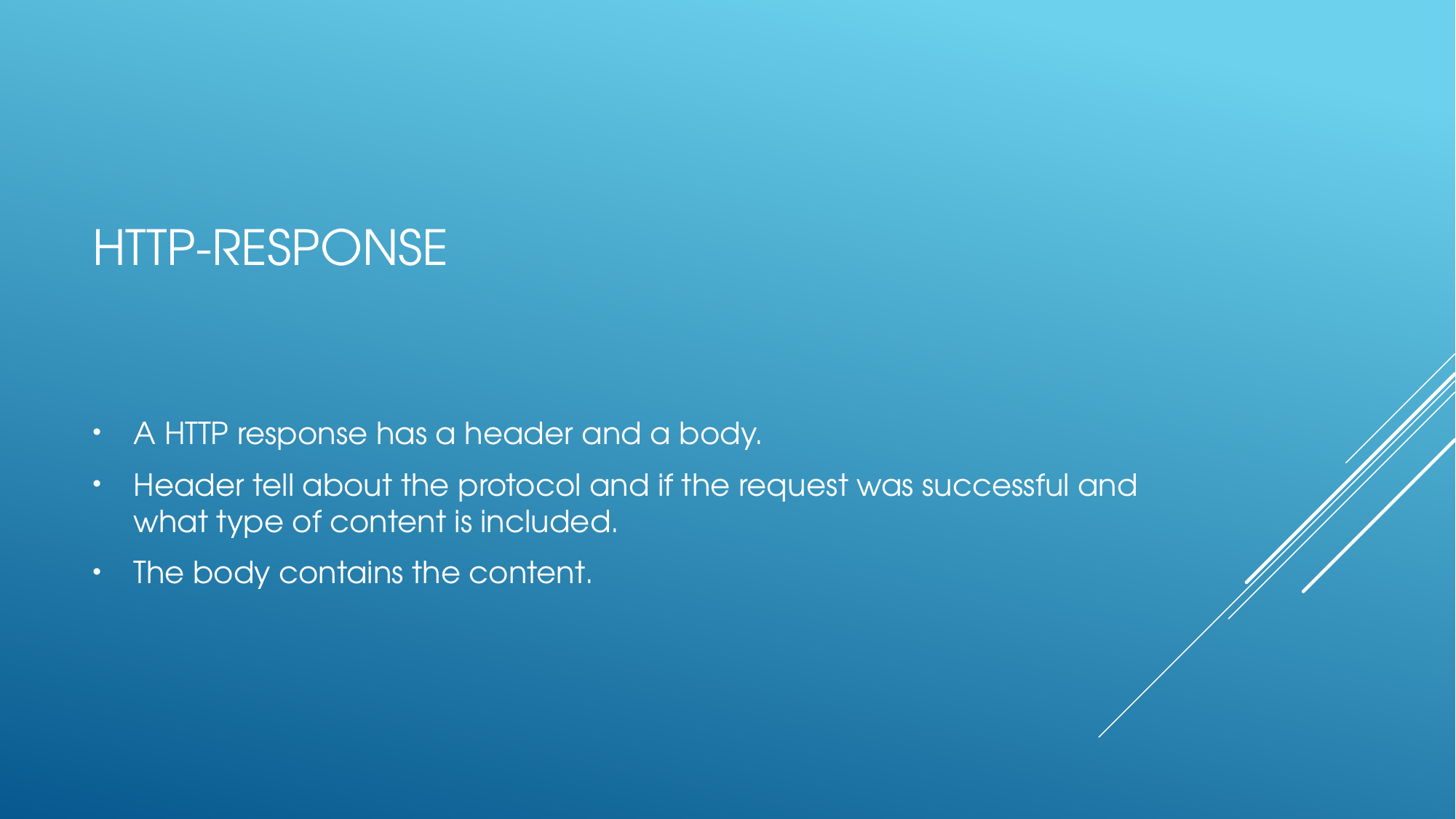

# http-response
A HTTP response has a header and a body.
Header tell about the protocol and if the request was successful and what type of content is included.
The body contains the content.